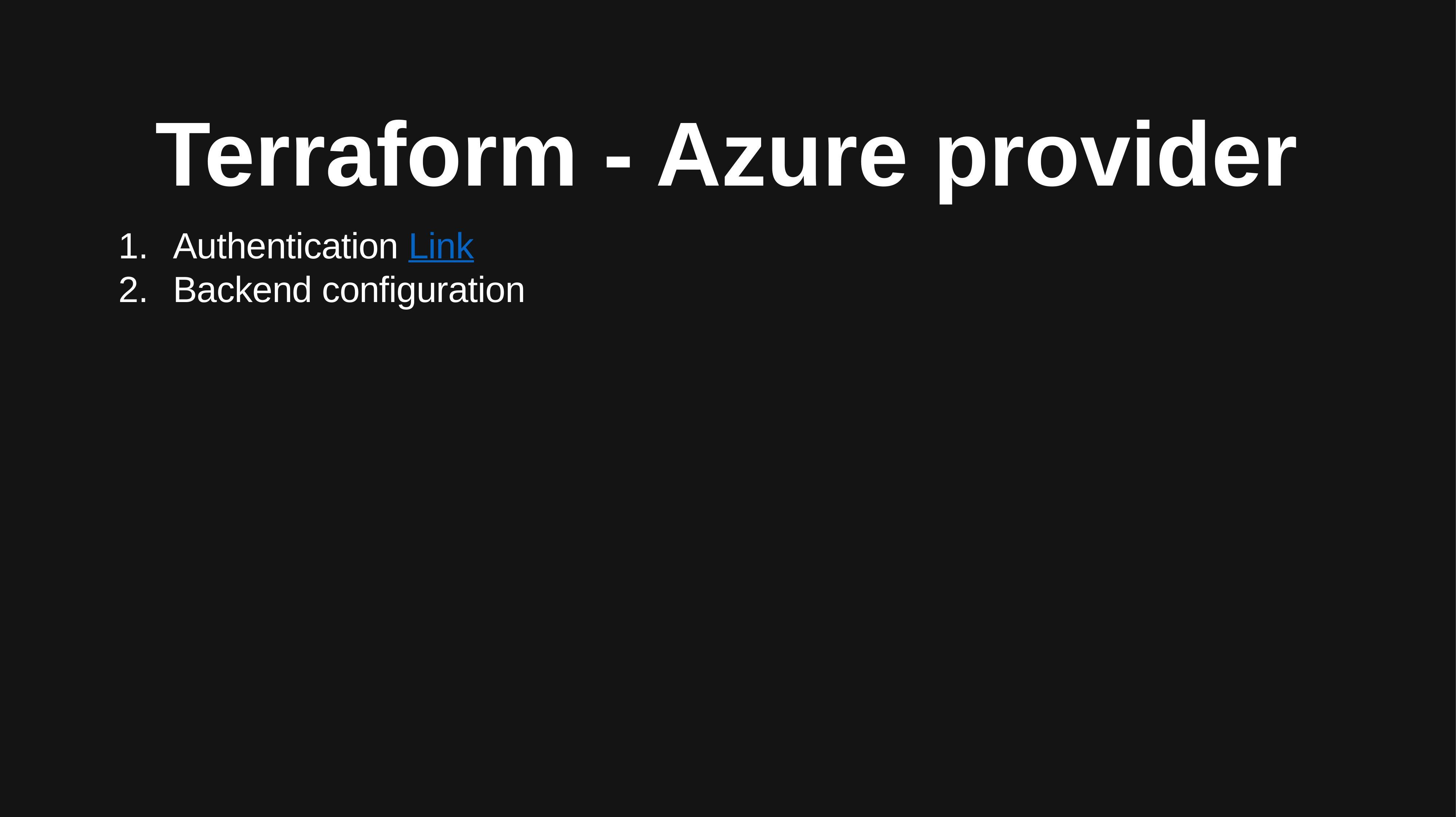

# Terraform - Azure provider
Authentication Link
Backend configuration